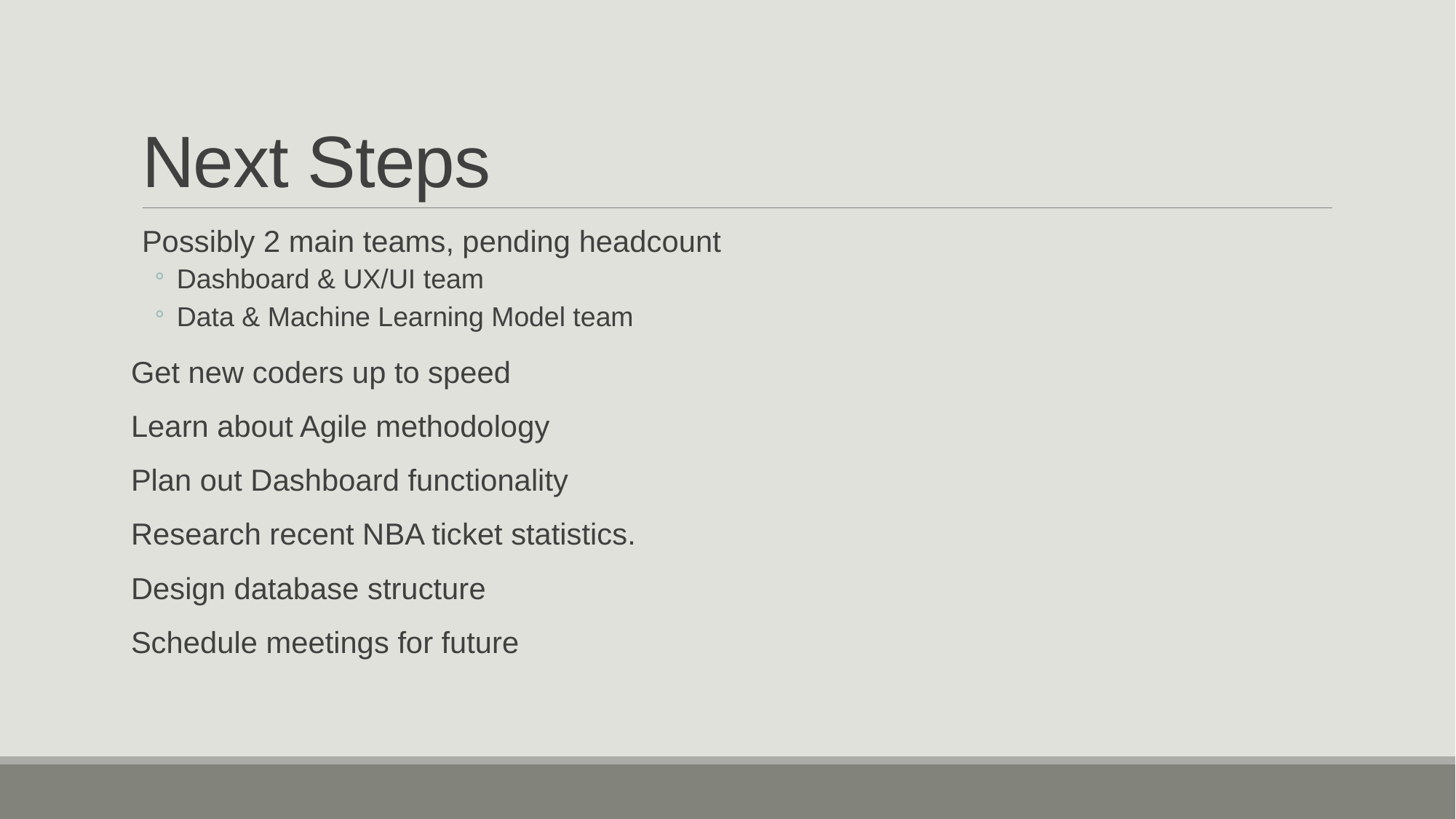

# Next Steps
Possibly 2 main teams, pending headcount
Dashboard & UX/UI team
Data & Machine Learning Model team
Get new coders up to speed
Learn about Agile methodology
Plan out Dashboard functionality
Research recent NBA ticket statistics.
Design database structure
Schedule meetings for future